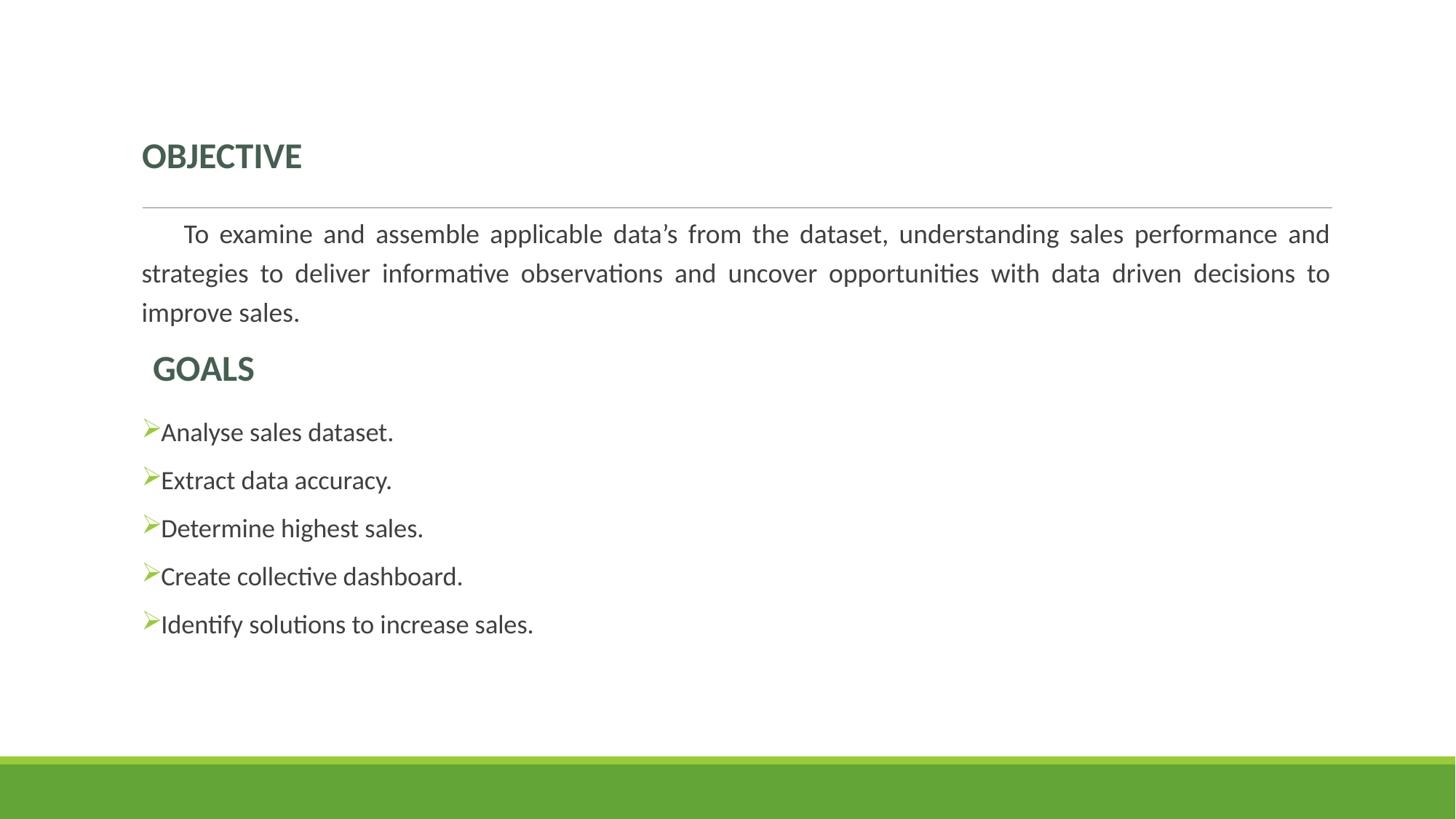

OBJECTIVE
    To examine and assemble applicable data’s from the dataset, understanding sales performance and strategies to deliver informative observations and uncover opportunities with data driven decisions to improve sales.
GOALS
Analyse sales dataset.
Extract data accuracy.
Determine highest sales.
Create collective dashboard.
Identify solutions to increase sales.